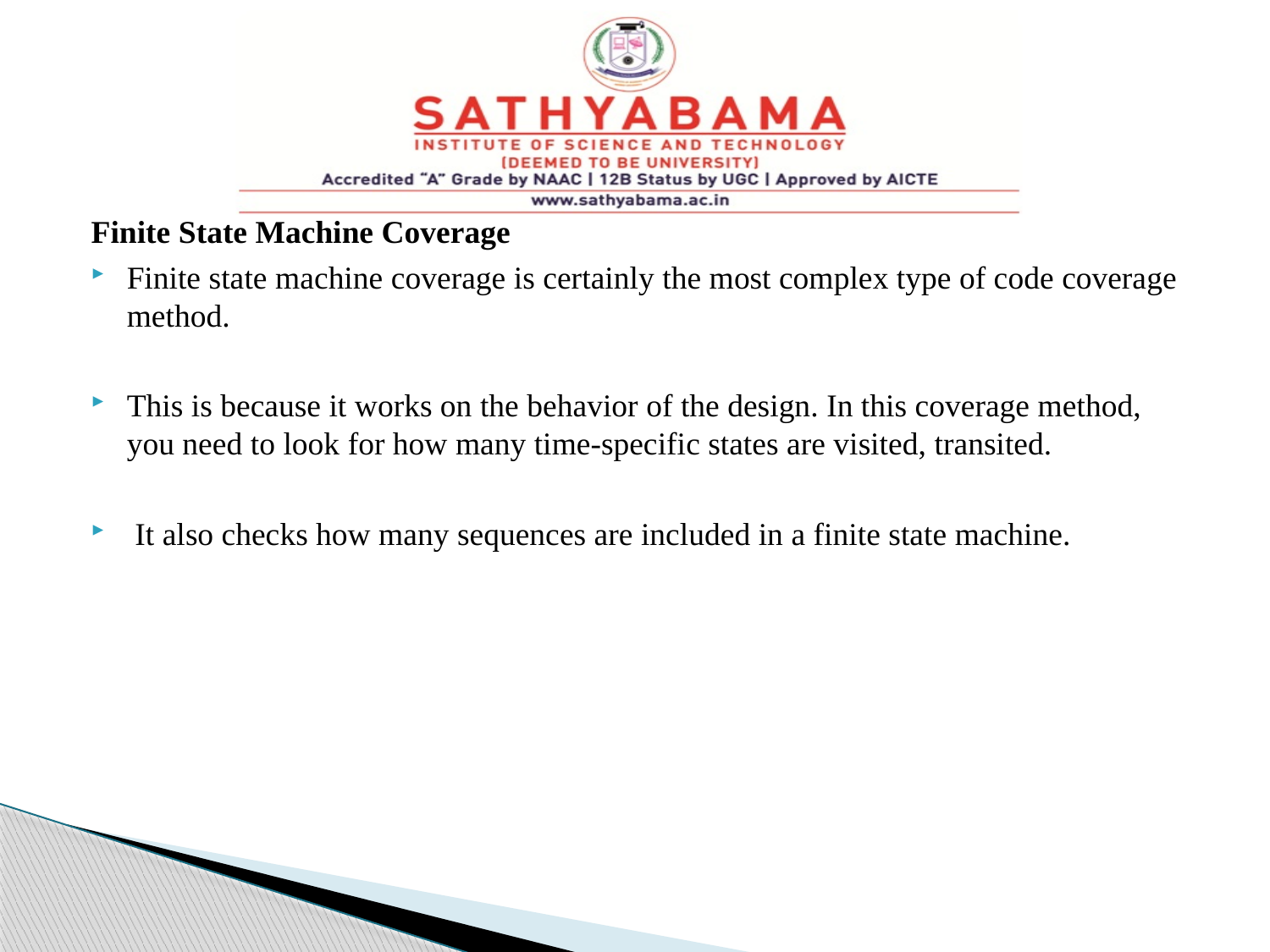

#
Finite State Machine Coverage
Finite state machine coverage is certainly the most complex type of code coverage method.

This is because it works on the behavior of the design. In this coverage method, you need to look for how many time-specific states are visited, transited.

 It also checks how many sequences are included in a finite state machine.